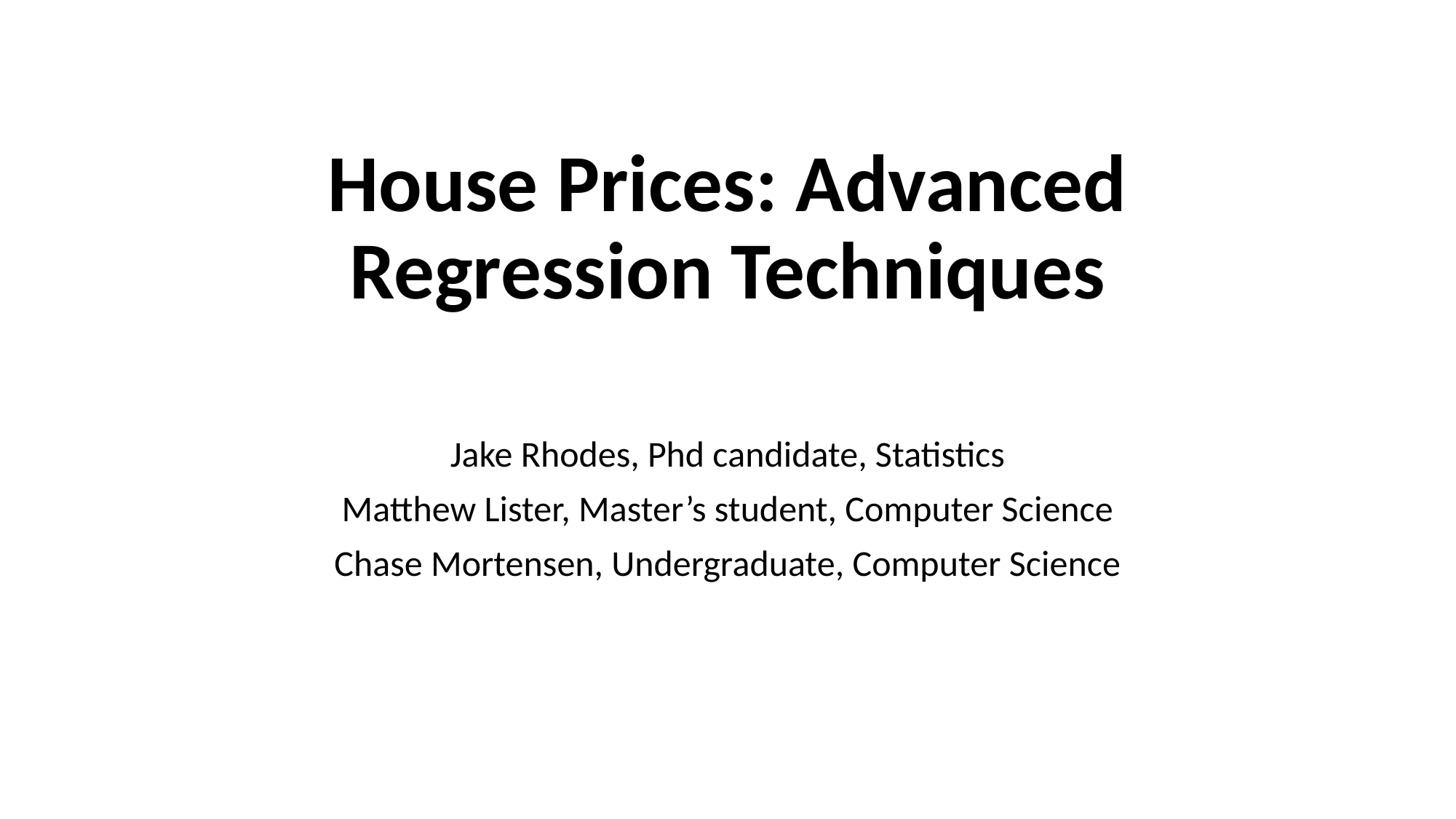

# House Prices: Advanced Regression Techniques
Jake Rhodes, Phd candidate, Statistics
Matthew Lister, Master’s student, Computer Science
Chase Mortensen, Undergraduate, Computer Science